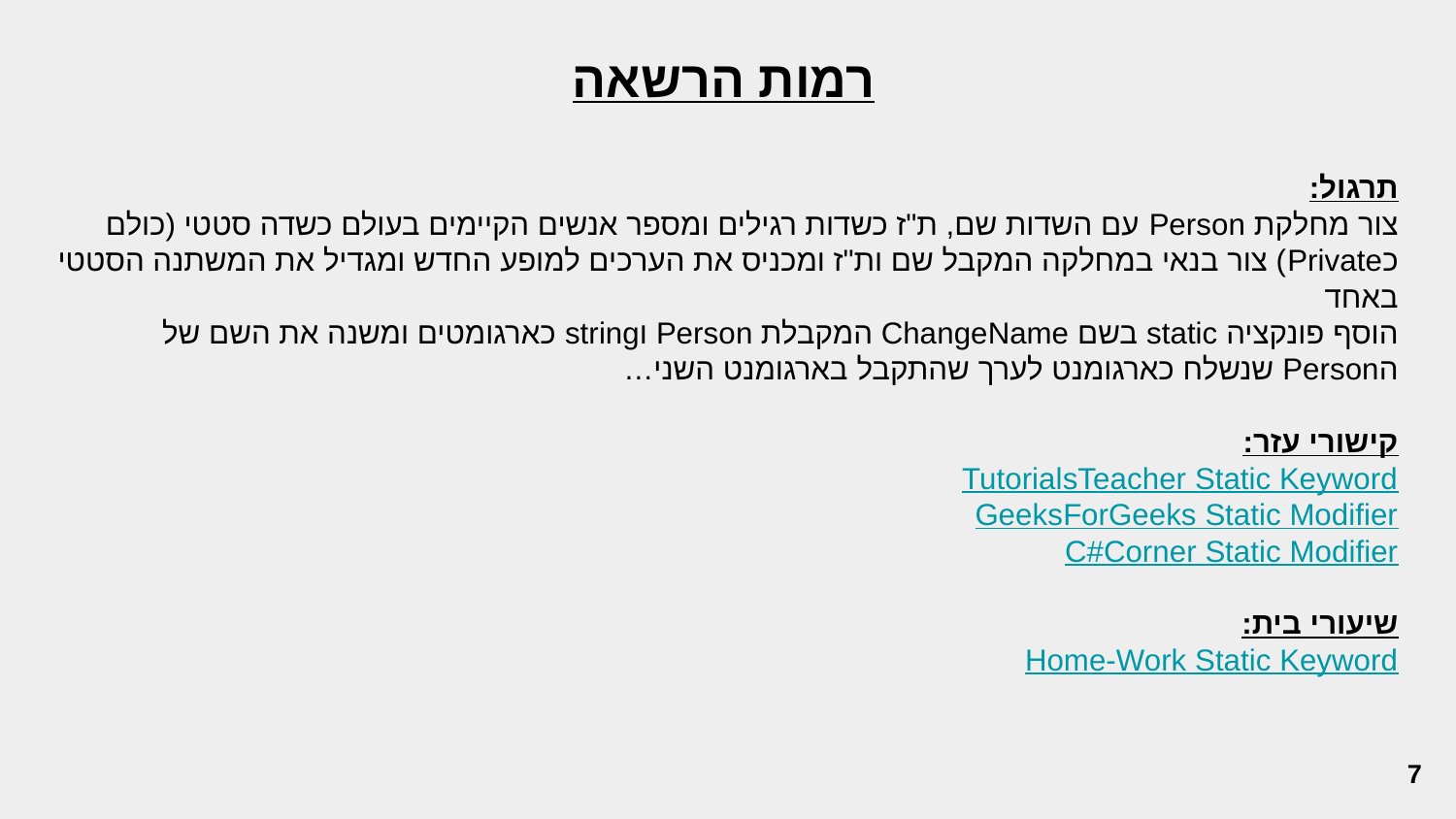

רמות הרשאה

תרגול:
צור מחלקת Person עם השדות שם, ת"ז כשדות רגילים ומספר אנשים הקיימים בעולם כשדה סטטי (כולם כPrivate) צור בנאי במחלקה המקבל שם ות"ז ומכניס את הערכים למופע החדש ומגדיל את המשתנה הסטטי באחד
הוסף פונקציה static בשם ChangeName המקבלת Person וstring כארגומטים ומשנה את השם של הPerson שנשלח כארגומנט לערך שהתקבל בארגומנט השני…

קישורי עזר:
TutorialsTeacher Static Keyword
GeeksForGeeks Static Modifier
C#Corner Static Modifier

שיעורי בית:
Home-Work Static Keyword
7